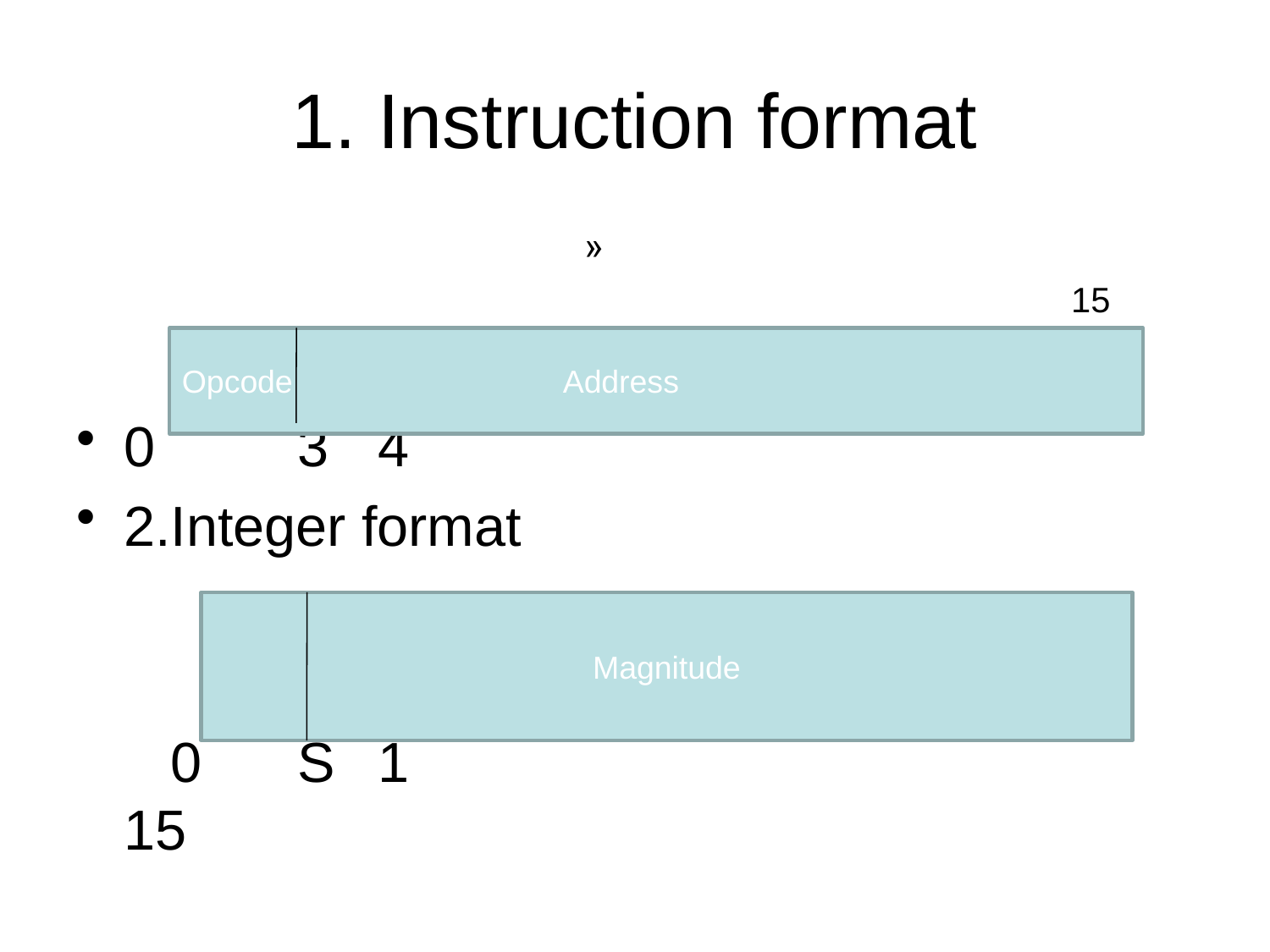

# 1. Instruction format

                                                  15

0	   3	4
2.Integer format

      0	   S	1						  15
Opcode			Address
Magnitude